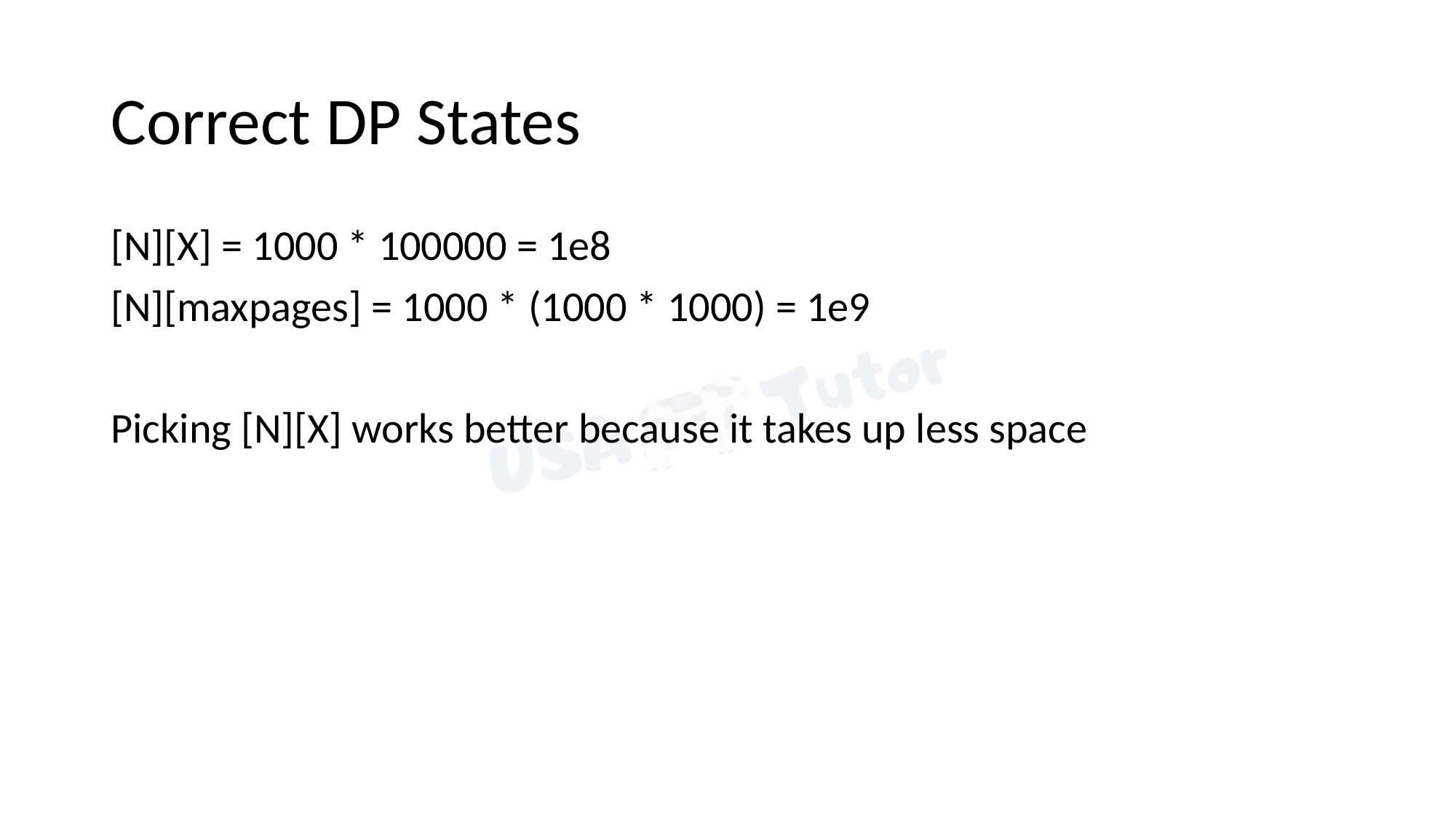

# Correct DP States
[N][X] = 1000 * 100000 = 1e8
[N][maxpages] = 1000 * (1000 * 1000) = 1e9

Picking [N][X] works better because it takes up less space